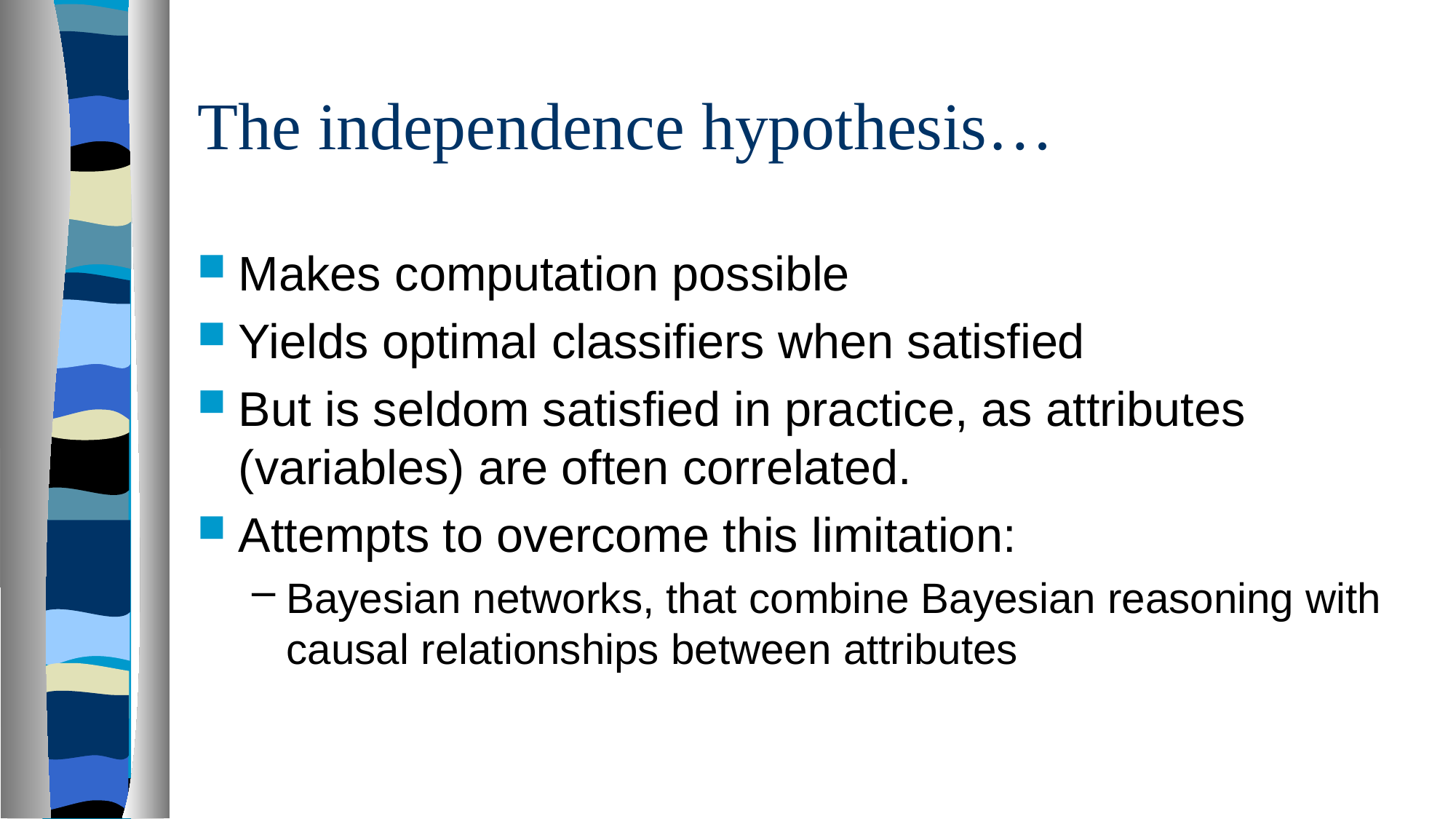

# The independence hypothesis…
Makes computation possible
Yields optimal classifiers when satisfied
But is seldom satisfied in practice, as attributes (variables) are often correlated.
Attempts to overcome this limitation:
Bayesian networks, that combine Bayesian reasoning with causal relationships between attributes